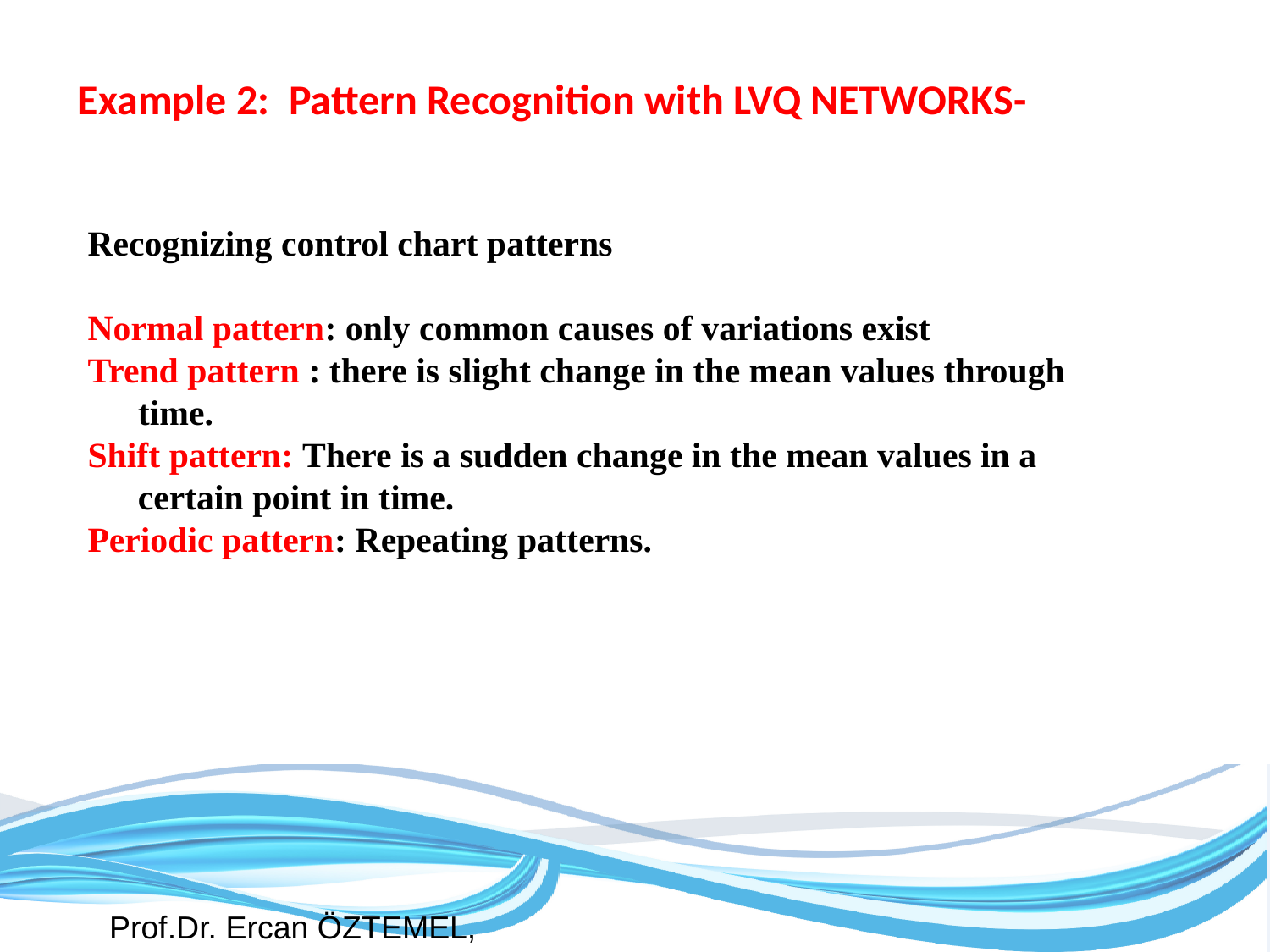

Example 2:  Pattern Recognition with LVQ NETWORKS-
Recognizing control chart patterns

Normal pattern: only common causes of variations exist
Trend pattern : there is slight change in the mean values through time.
Shift pattern: There is a sudden change in the mean values in a certain point in time.
Periodic pattern: Repeating patterns.